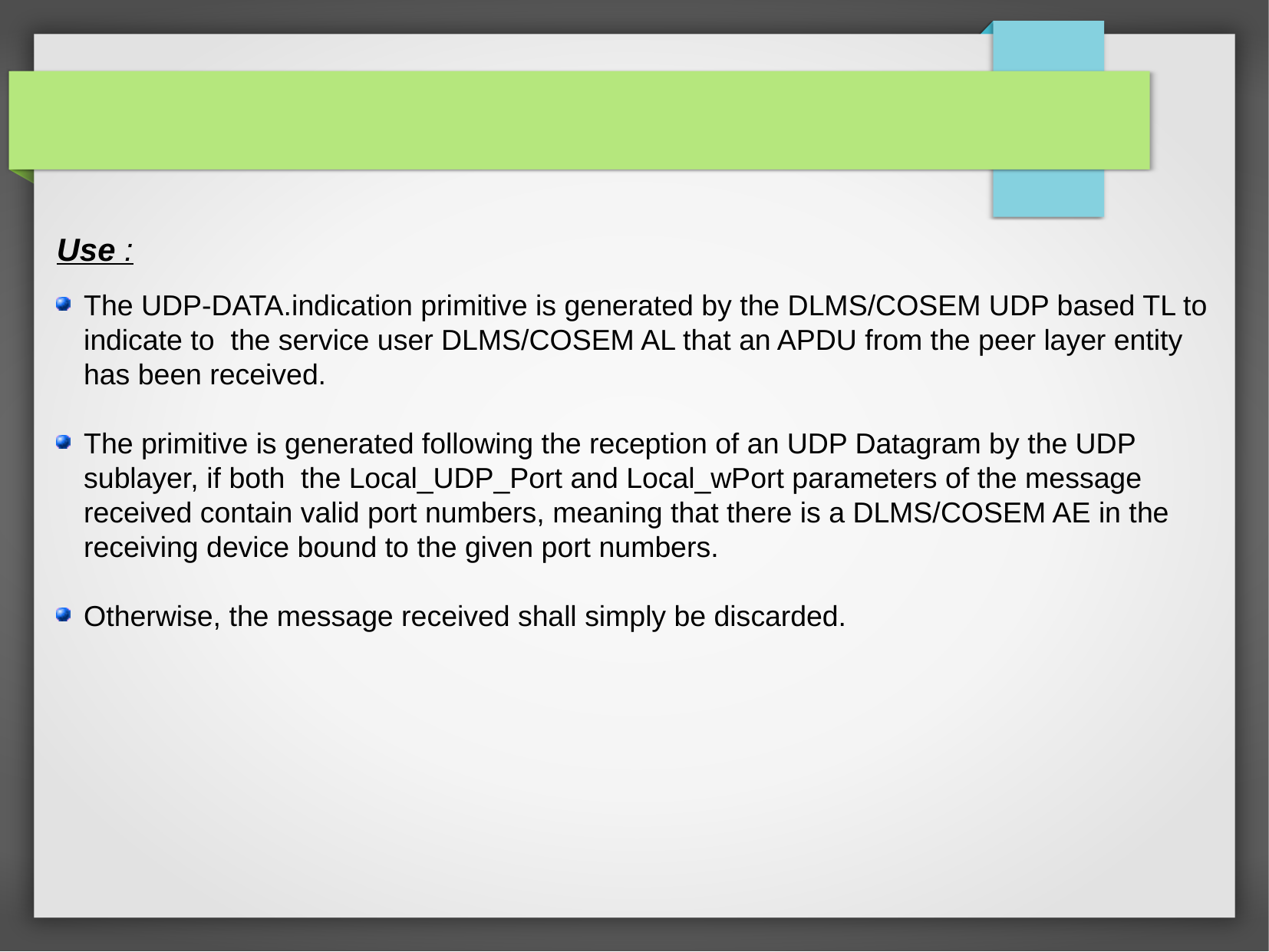

Use :

The UDP-DATA.indication primitive is generated by the DLMS/COSEM UDP based TL to indicate to  the service user DLMS/COSEM AL that an APDU from the peer layer entity has been received.

The primitive is generated following the reception of an UDP Datagram by the UDP sublayer, if both  the Local_UDP_Port and Local_wPort parameters of the message received contain valid port numbers, meaning that there is a DLMS/COSEM AE in the receiving device bound to the given port numbers.

Otherwise, the message received shall simply be discarded.